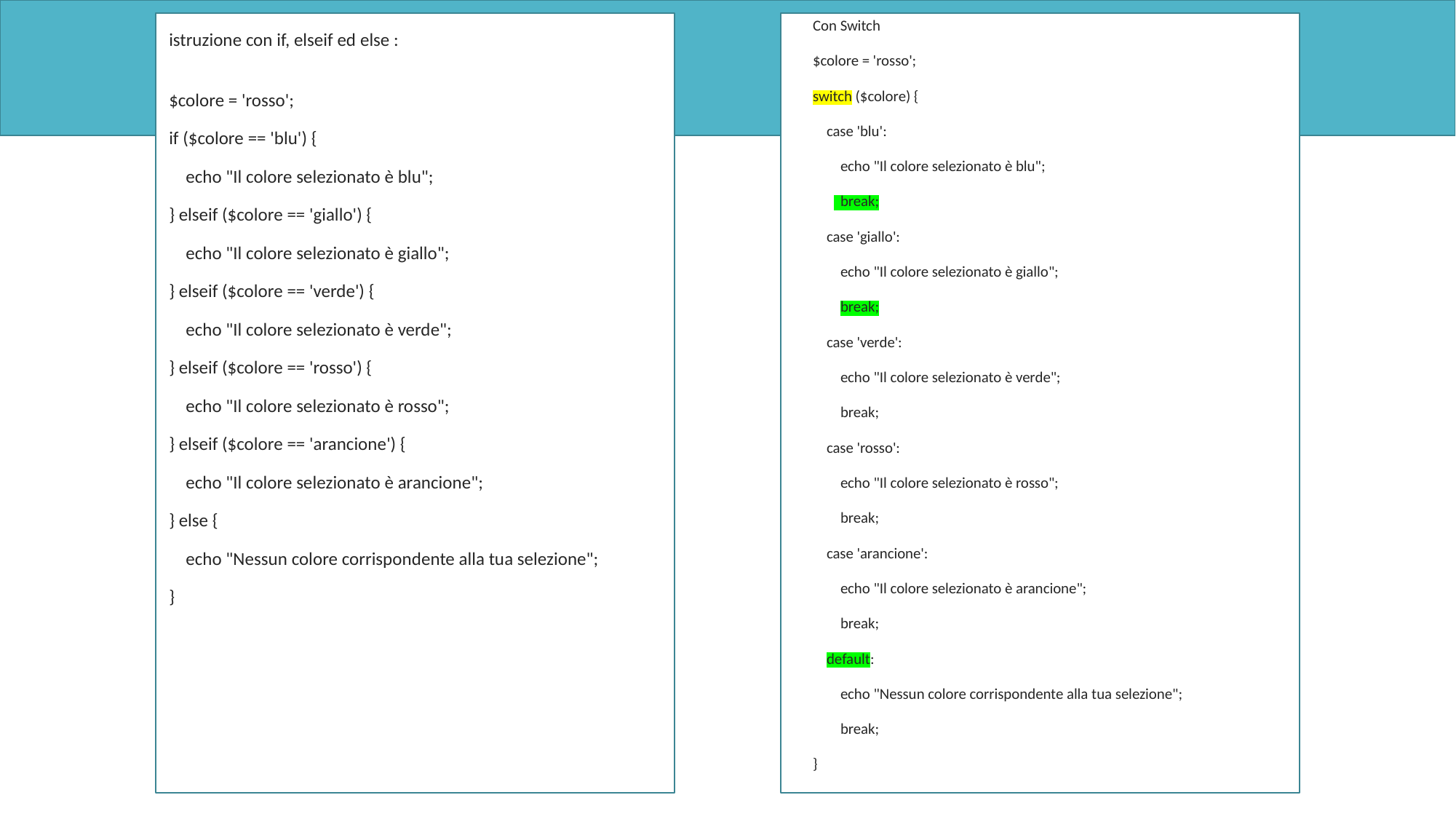

Con Switch
$colore = 'rosso';
switch ($colore) {
    case 'blu':
        echo "Il colore selezionato è blu";
        break;
    case 'giallo':
        echo "Il colore selezionato è giallo";
        break;
    case 'verde':
        echo "Il colore selezionato è verde";
        break;
    case 'rosso':
        echo "Il colore selezionato è rosso";
        break;
    case 'arancione':
        echo "Il colore selezionato è arancione";
        break;
    default:
        echo "Nessun colore corrispondente alla tua selezione";
        break;
}
istruzione con if, elseif ed else :
$colore = 'rosso';
if ($colore == 'blu') {
    echo "Il colore selezionato è blu";
} elseif ($colore == 'giallo') {
    echo "Il colore selezionato è giallo";
} elseif ($colore == 'verde') {
    echo "Il colore selezionato è verde";
} elseif ($colore == 'rosso') {
    echo "Il colore selezionato è rosso";
} elseif ($colore == 'arancione') {
    echo "Il colore selezionato è arancione";
} else {
    echo "Nessun colore corrispondente alla tua selezione";
}